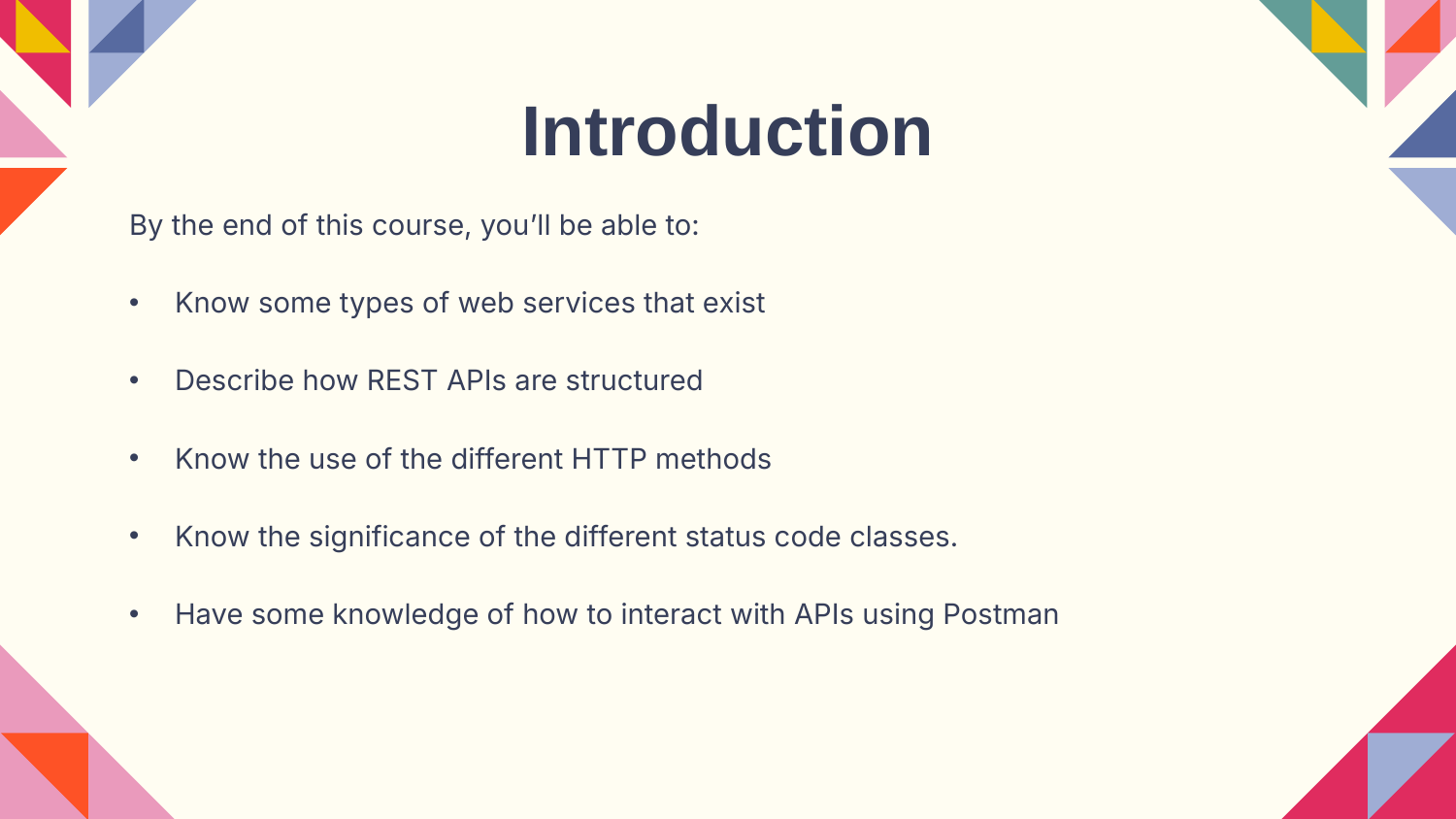

# Introduction
By the end of this course, you’ll be able to:

Know some types of web services that exist

Describe how REST APIs are structured

Know the use of the different HTTP methods

Know the significance of the different status code classes.

Have some knowledge of how to interact with APIs using Postman